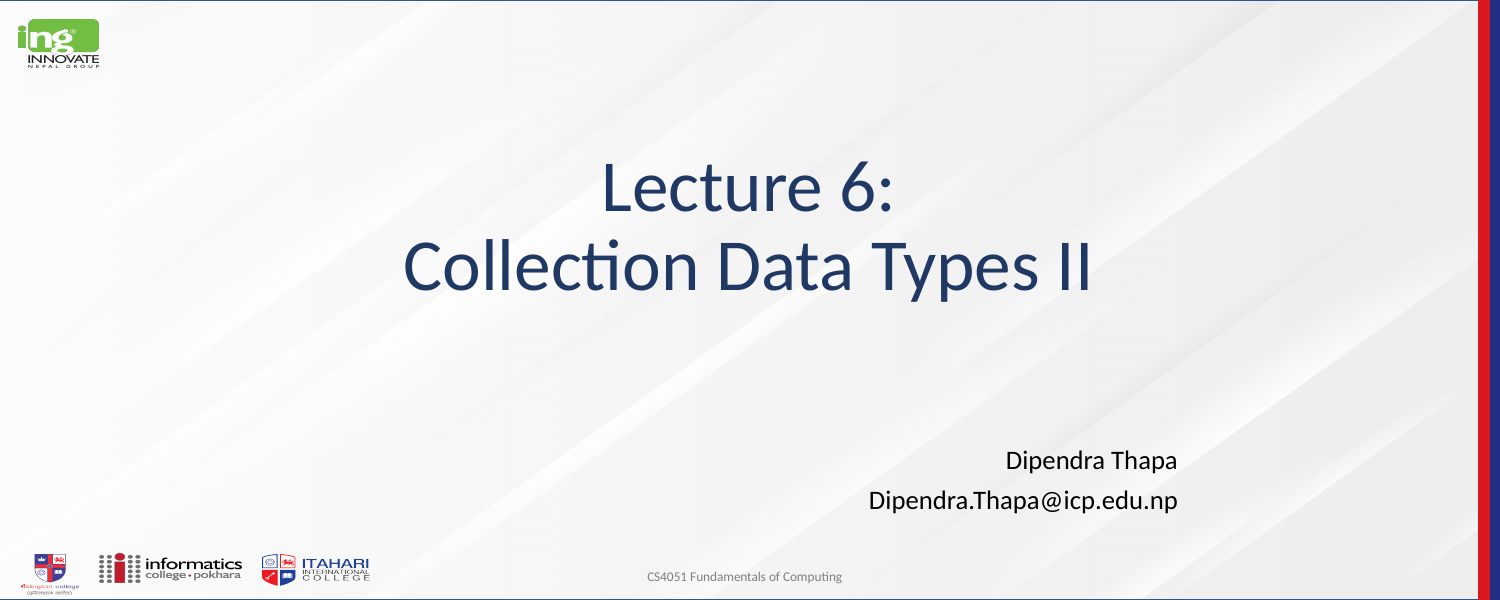

# Lecture 6: Collection Data Types II
Dipendra Thapa
Dipendra.Thapa@icp.edu.np
CS4051 Fundamentals of Computing